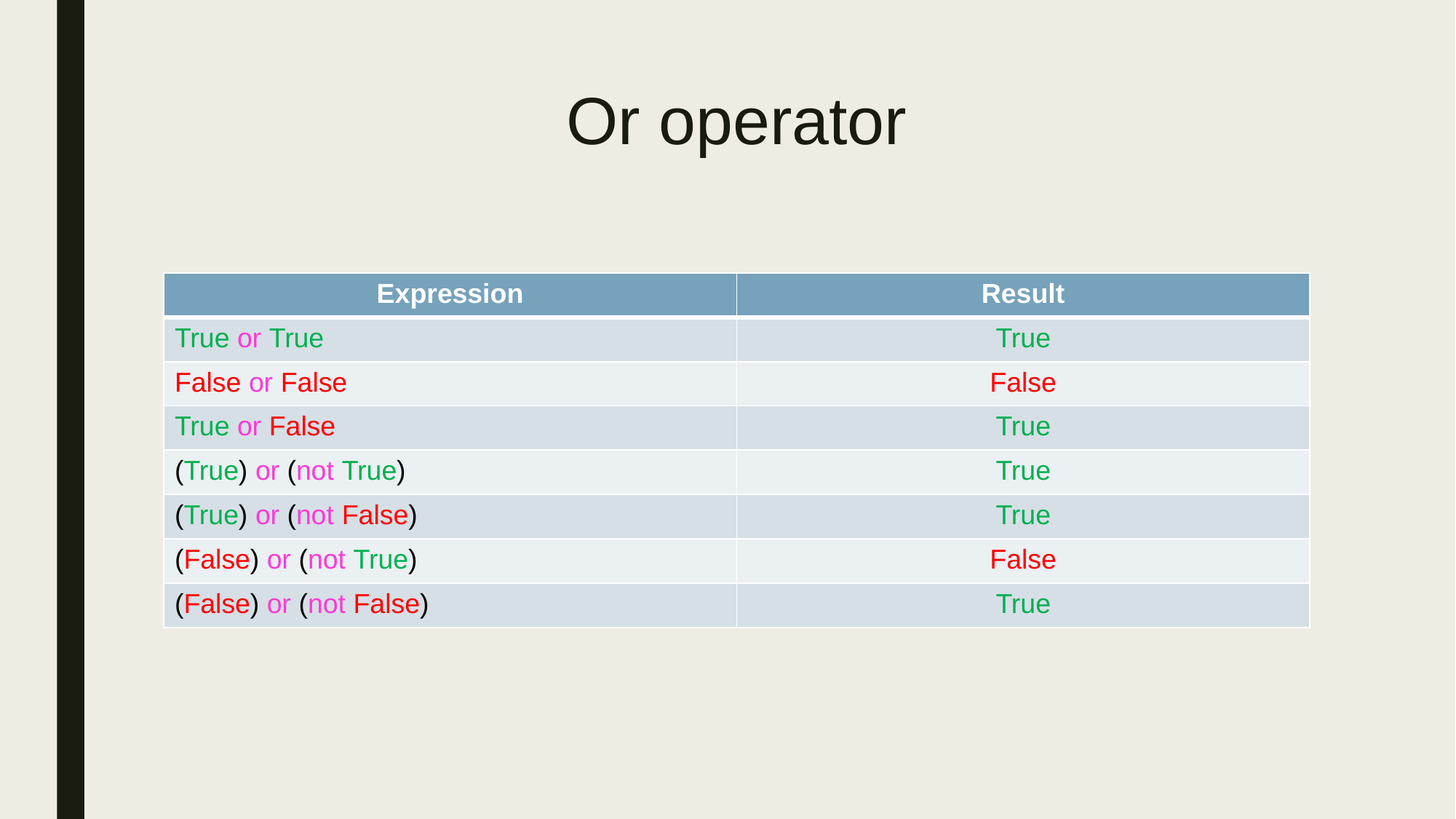

# Or operator
| Expression | Result |
| --- | --- |
| True or True | True |
| False or False | False |
| True or False | True |
| (True) or (not True) | True |
| (True) or (not False) | True |
| (False) or (not True) | False |
| (False) or (not False) | True |